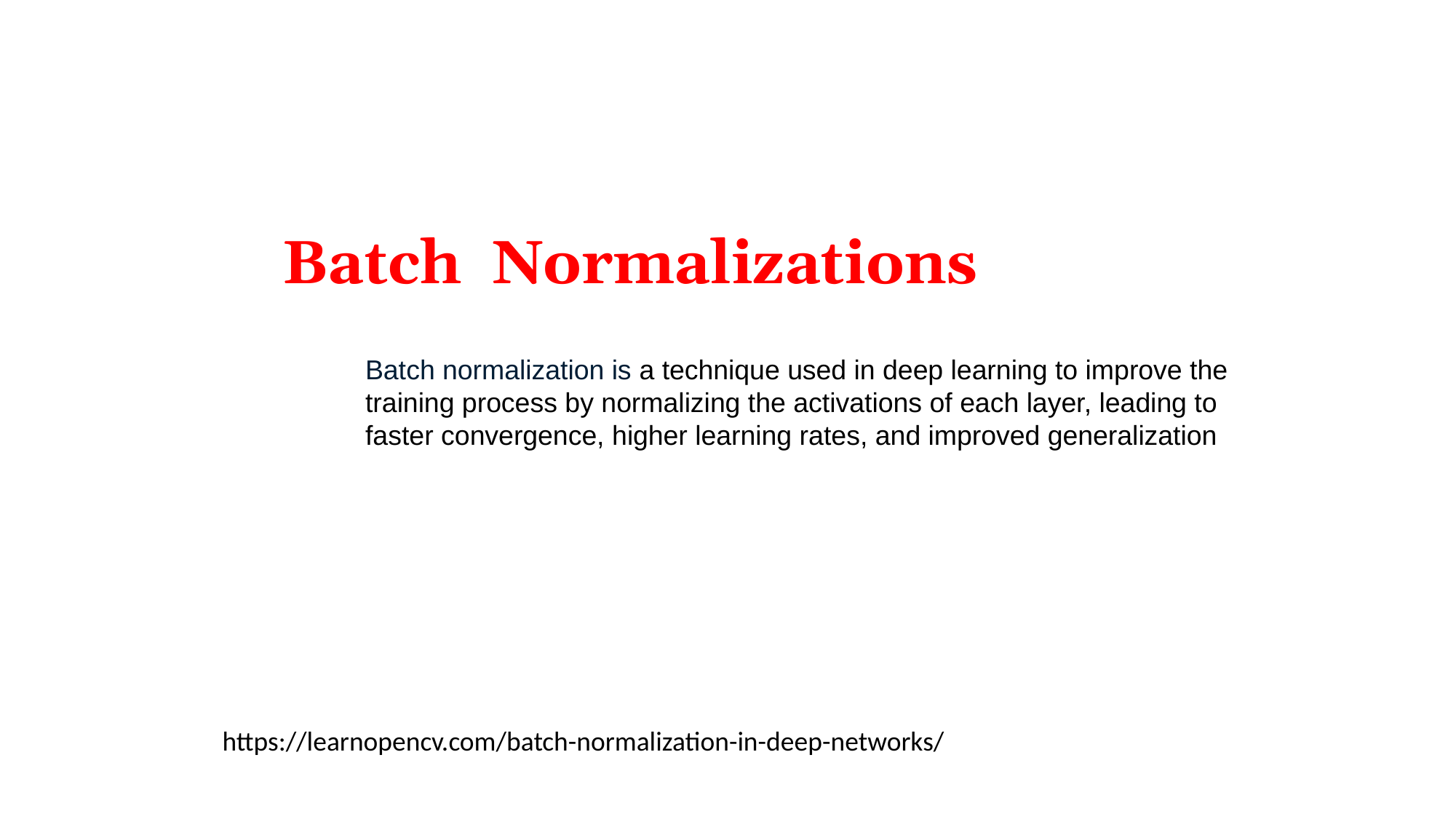

Batch  Normalizations
Batch normalization is a technique used in deep learning to improve the training process by normalizing the activations of each layer, leading to faster convergence, higher learning rates, and improved generalization
https://learnopencv.com/batch-normalization-in-deep-networks/